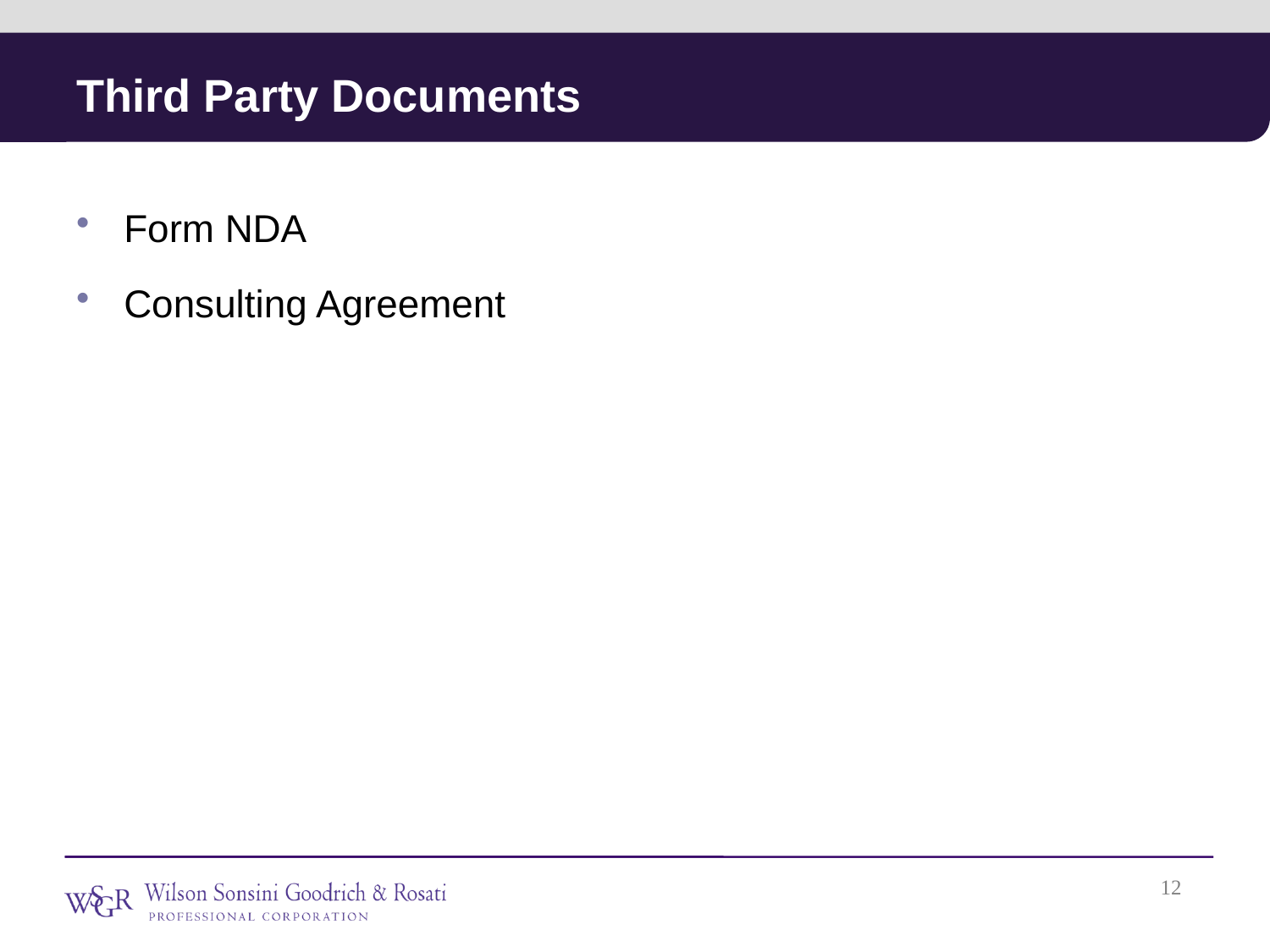

# Third Party Documents
Form NDA
Consulting Agreement
Presentation
12
12